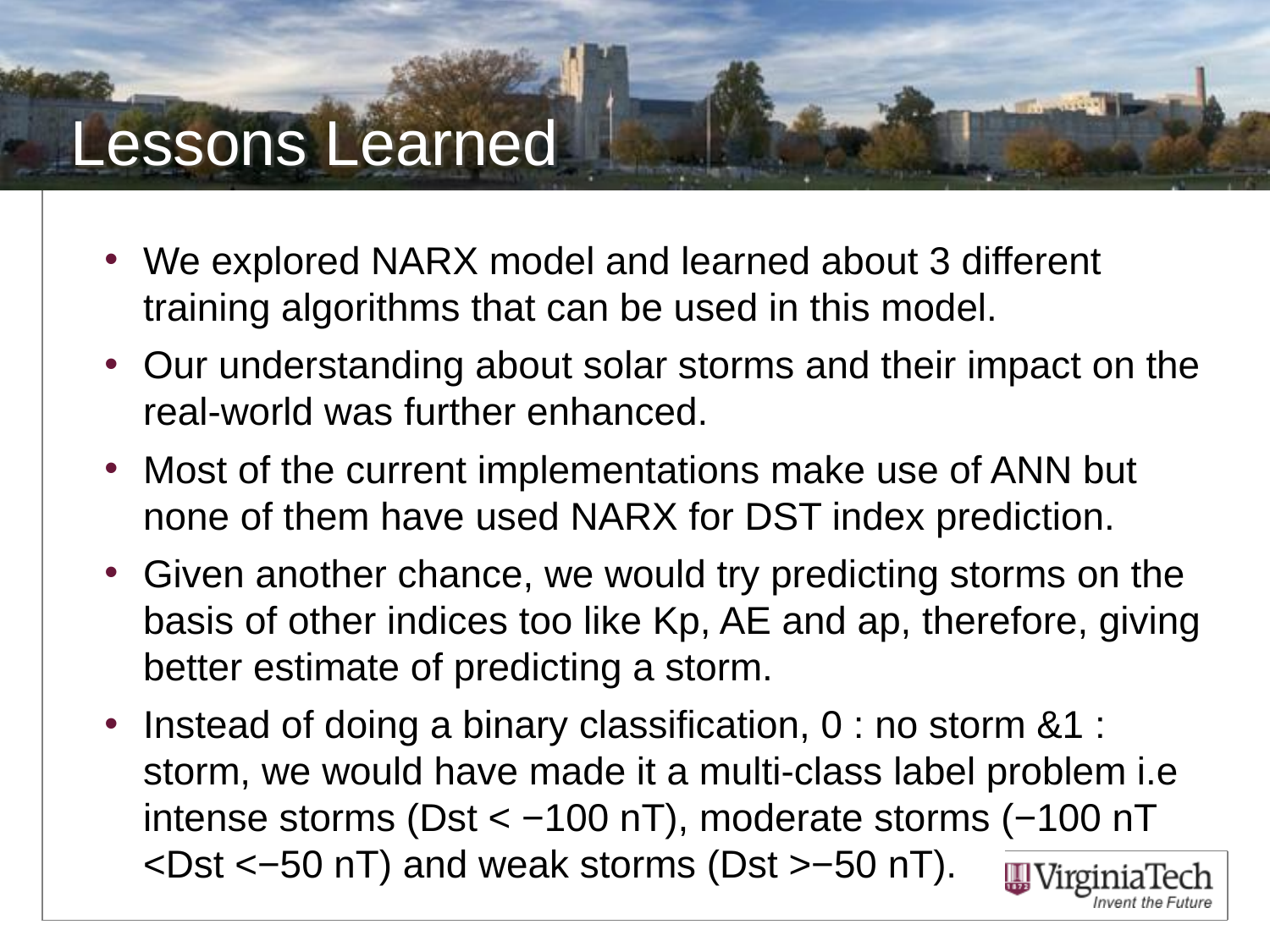

# Lessons Learned
We explored NARX model and learned about 3 different training algorithms that can be used in this model.
Our understanding about solar storms and their impact on the real-world was further enhanced.
Most of the current implementations make use of ANN but none of them have used NARX for DST index prediction.
Given another chance, we would try predicting storms on the basis of other indices too like Kp, AE and ap, therefore, giving better estimate of predicting a storm.
Instead of doing a binary classification, 0 : no storm &1 : storm, we would have made it a multi-class label problem i.e intense storms (Dst < −100 nT), moderate storms (−100 nT <Dst <−50 nT) and weak storms (Dst >−50 nT).